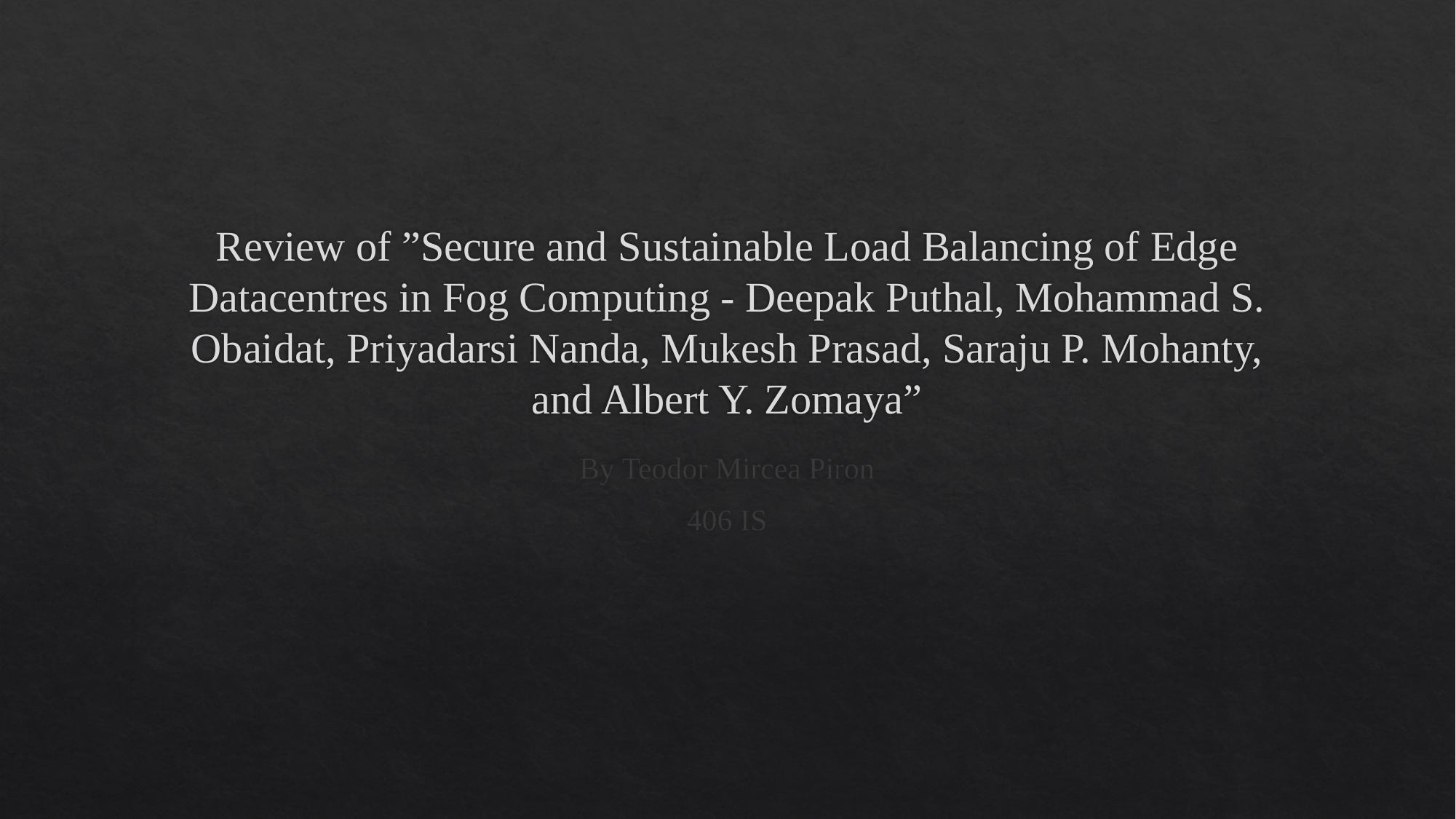

# Review of ”Secure and Sustainable Load Balancing of Edge Datacentres in Fog Computing - Deepak Puthal, Mohammad S. Obaidat, Priyadarsi Nanda, Mukesh Prasad, Saraju P. Mohanty, and Albert Y. Zomaya”
By Teodor Mircea Piron
406 IS